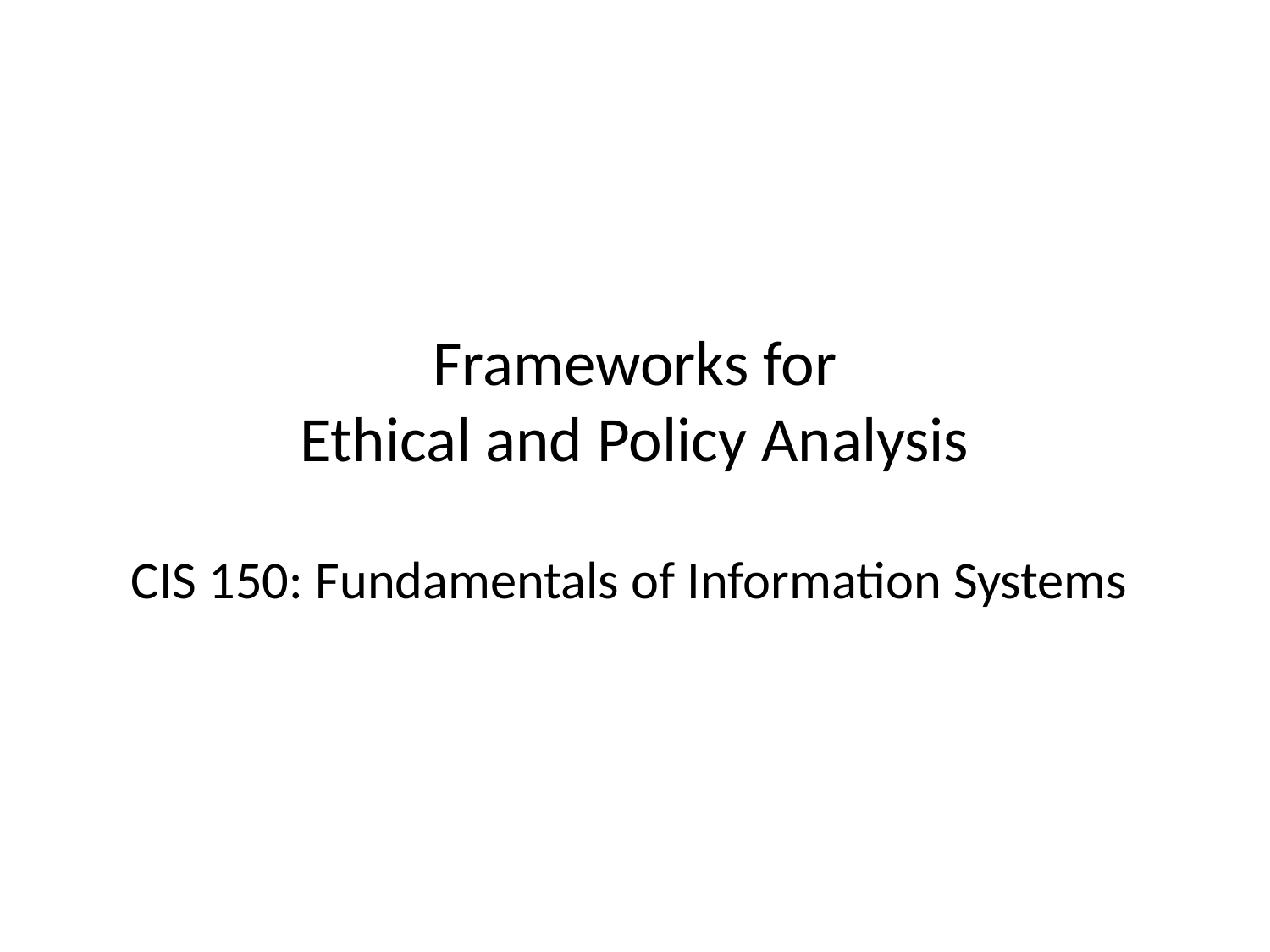

# Frameworks for Ethical and Policy Analysis
CIS 150: Fundamentals of Information Systems